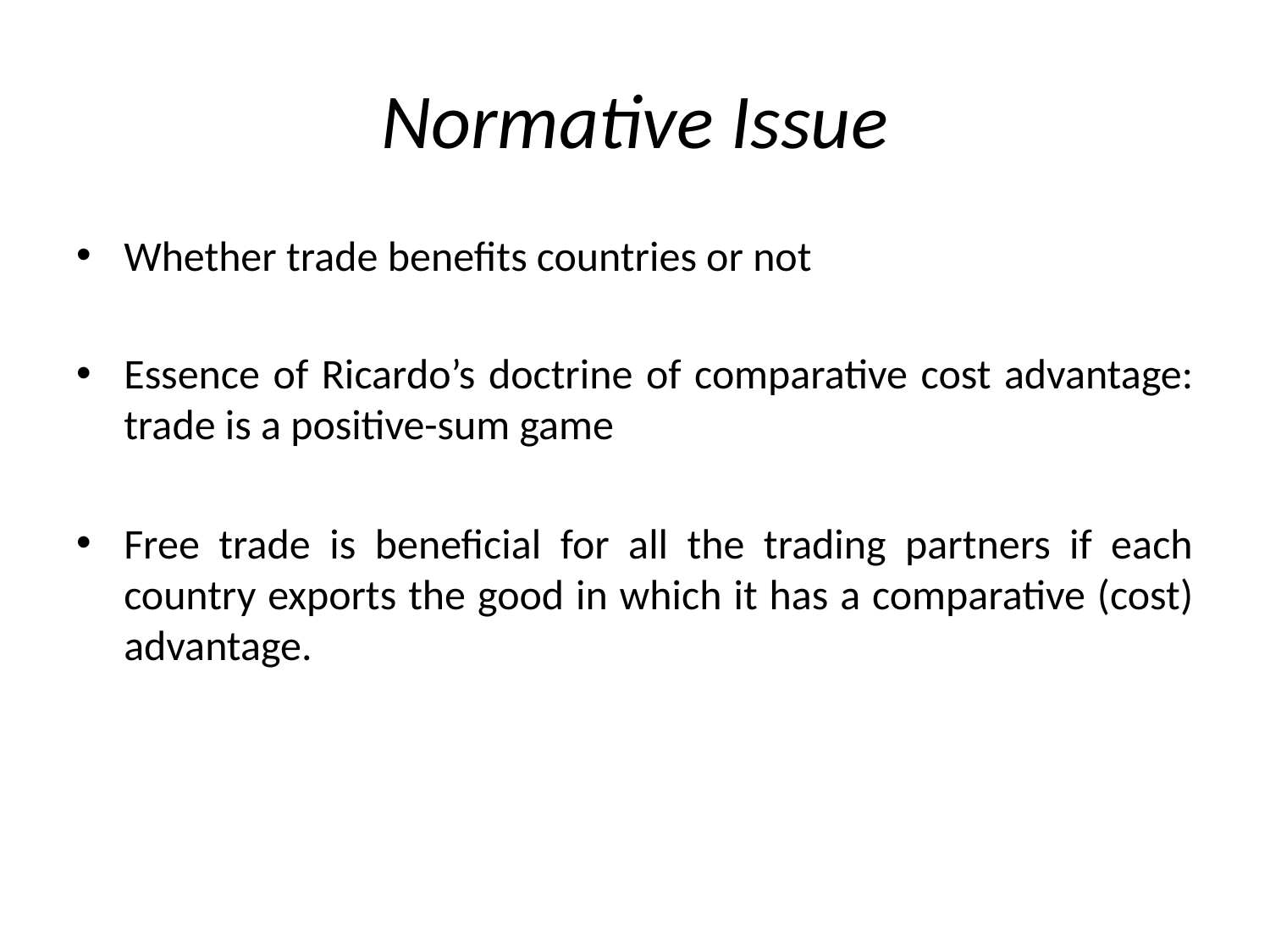

# Normative Issue
Whether trade benefits countries or not

Essence of Ricardo’s doctrine of comparative cost advantage: trade is a positive-sum game

Free trade is beneficial for all the trading partners if each country exports the good in which it has a comparative (cost) advantage.